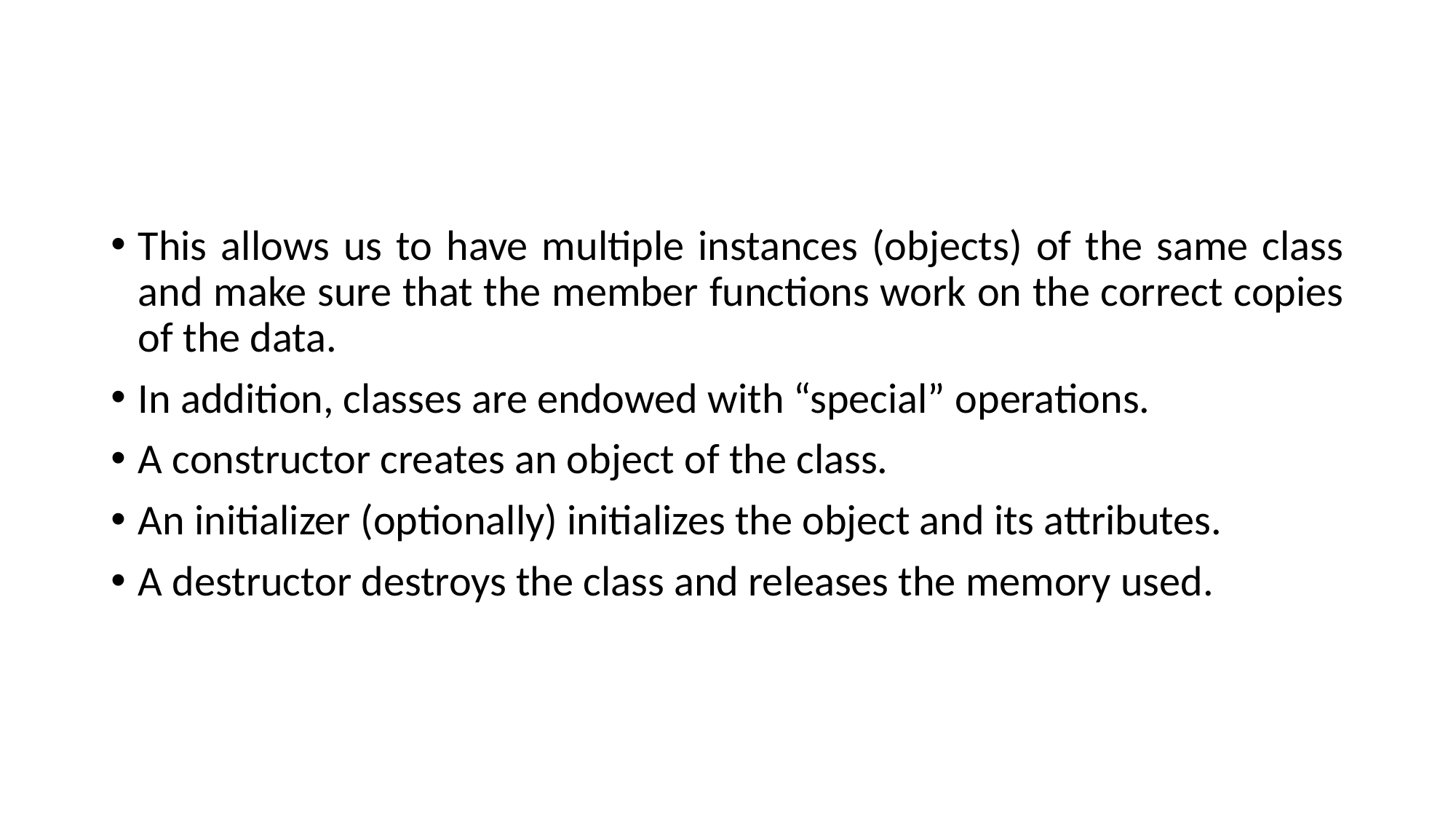

#
This allows us to have multiple instances (objects) of the same class and make sure that the member functions work on the correct copies of the data.
In addition, classes are endowed with “special” operations.
A constructor creates an object of the class.
An initializer (optionally) initializes the object and its attributes.
A destructor destroys the class and releases the memory used.